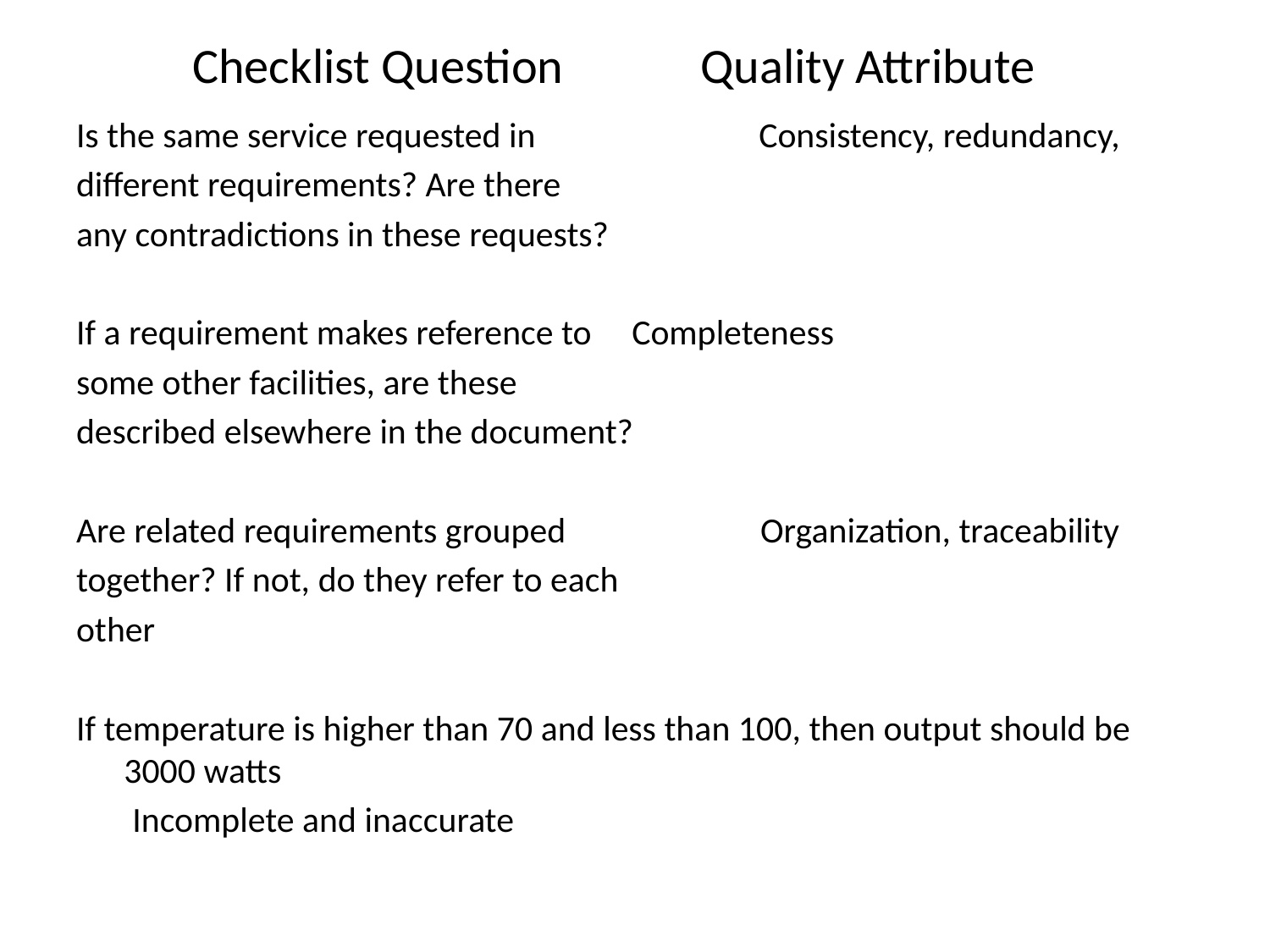

# Checklist Question		Quality Attribute
Is the same service requested in		Consistency, redundancy,
different requirements? Are there
any contradictions in these requests?

If a requirement makes reference to	Completeness
some other facilities, are these
described elsewhere in the document?

Are related requirements grouped 	                Organization, traceability
together? If not, do they refer to each
other

If temperature is higher than 70 and less than 100, then output should be 3000 watts
       Incomplete and inaccurate